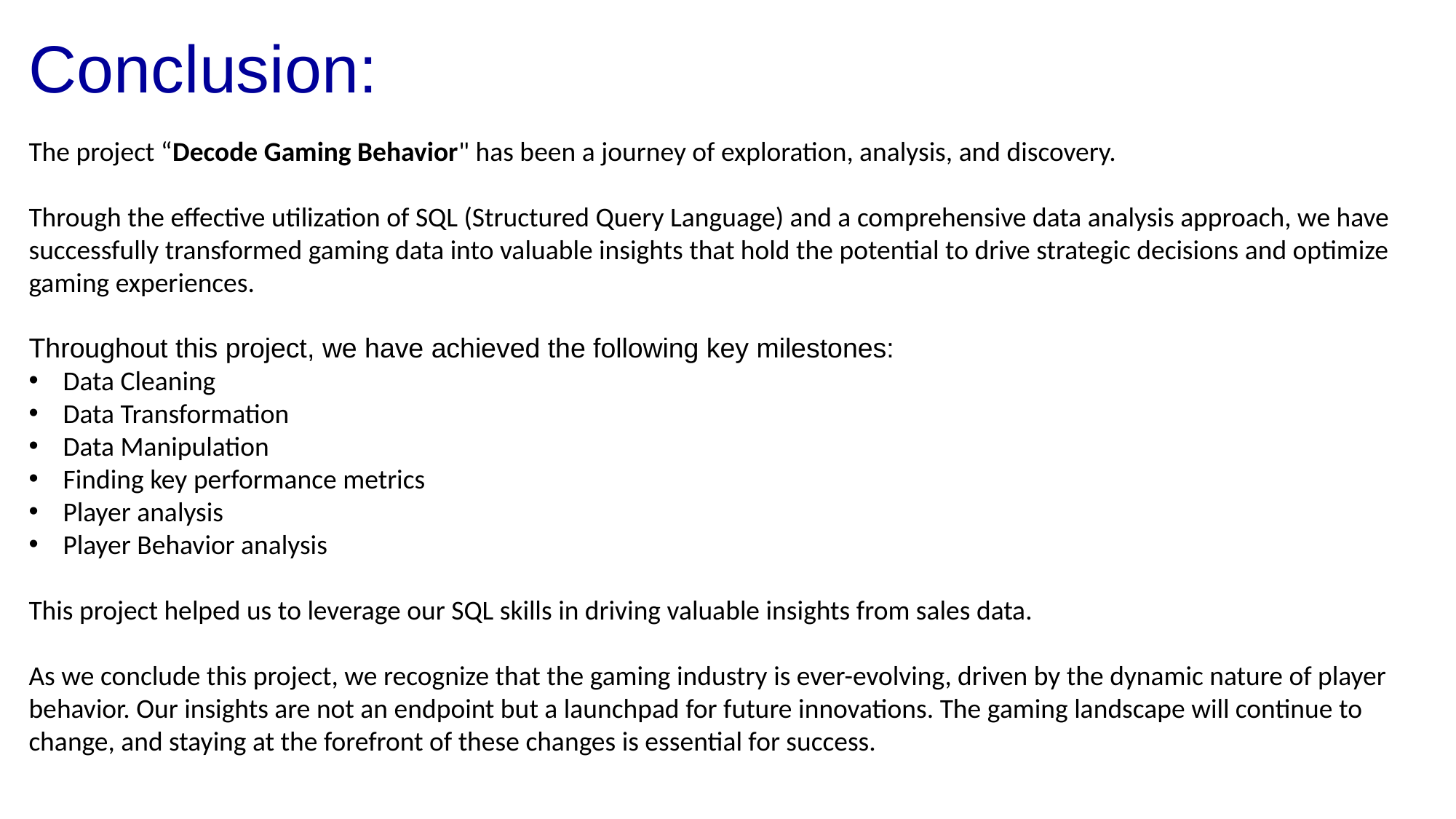

Conclusion:
The project “Decode Gaming Behavior" has been a journey of exploration, analysis, and discovery.

Through the effective utilization of SQL (Structured Query Language) and a comprehensive data analysis approach, we have successfully transformed gaming data into valuable insights that hold the potential to drive strategic decisions and optimize gaming experiences.

Throughout this project, we have achieved the following key milestones:
Data Cleaning
Data Transformation
Data Manipulation
Finding key performance metrics
Player analysis
Player Behavior analysis

This project helped us to leverage our SQL skills in driving valuable insights from sales data.

As we conclude this project, we recognize that the gaming industry is ever-evolving, driven by the dynamic nature of player behavior. Our insights are not an endpoint but a launchpad for future innovations. The gaming landscape will continue to change, and staying at the forefront of these changes is essential for success.